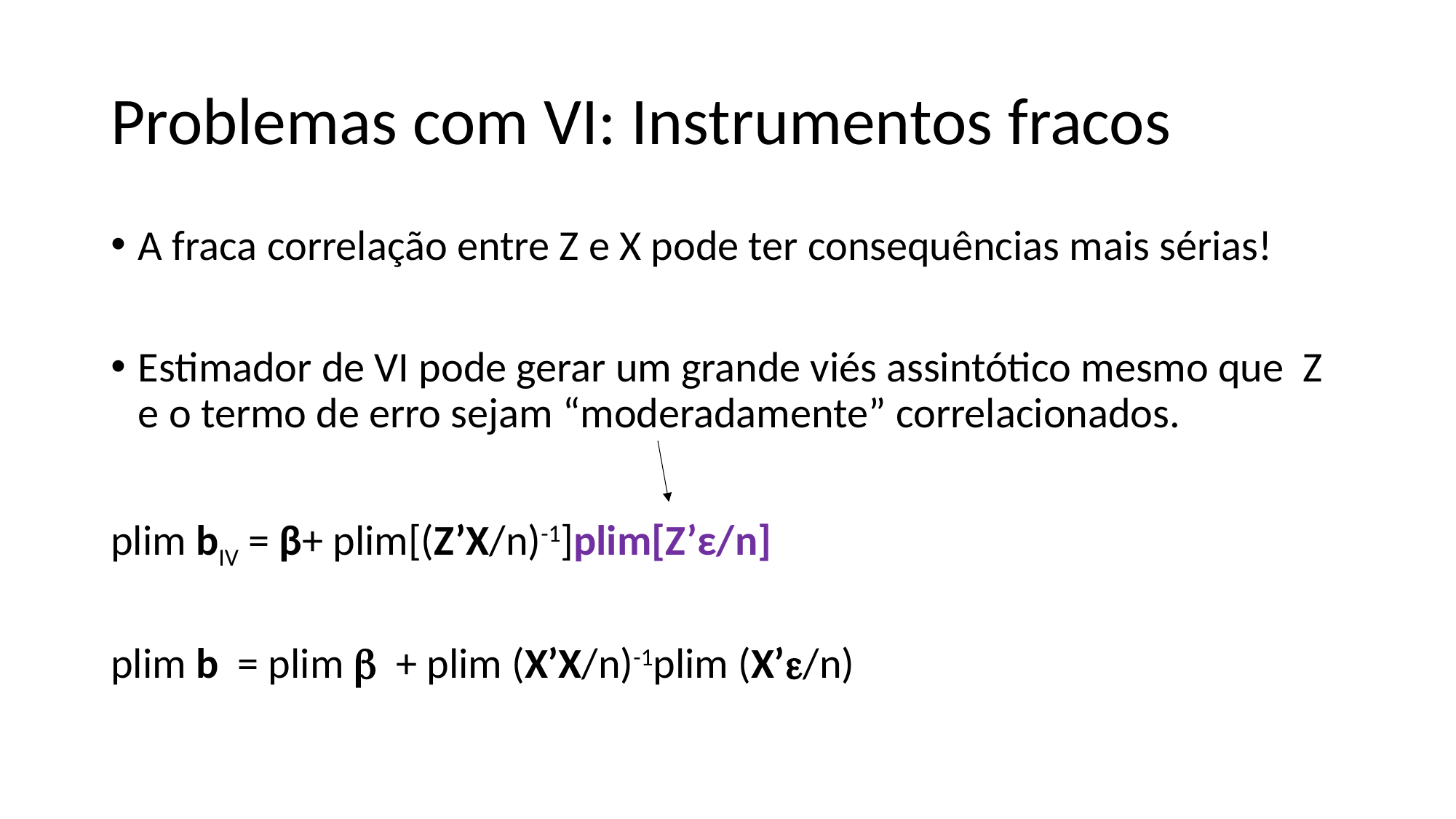

# Problemas com VI: Instrumentos fracos
A fraca correlação entre Z e X pode ter consequências mais sérias!

Estimador de VI pode gerar um grande viés assintótico mesmo que  Z e o termo de erro sejam “moderadamente” correlacionados.

plim bIV = β+ plim[(Z’X/n)-1]plim[Z’ε/n]

plim b  = plim β  + plim (X’X/n)-1plim (X’ε/n)